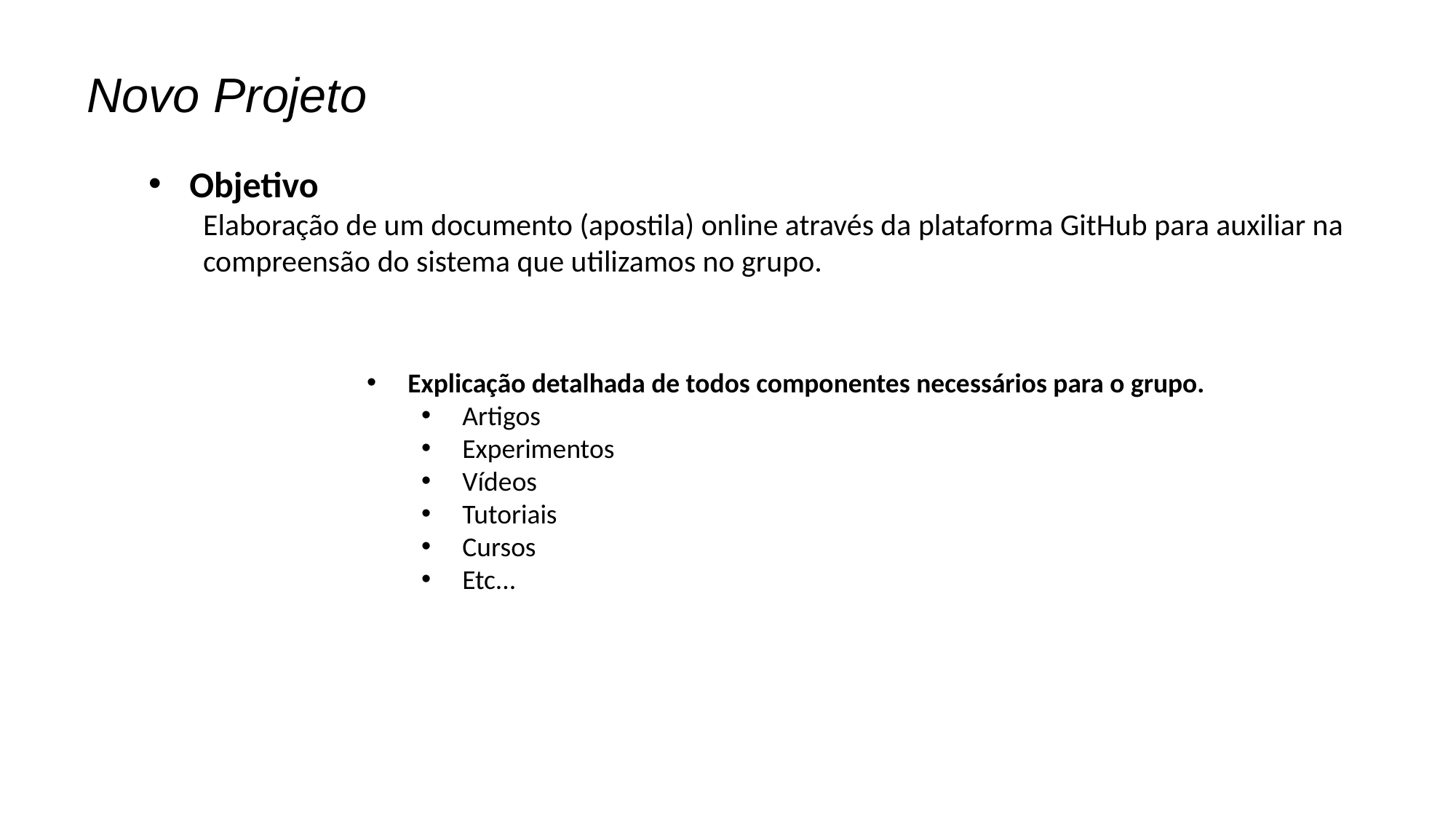

Novo Projeto
Objetivo
Elaboração de um documento (apostila) online através da plataforma GitHub para auxiliar na compreensão do sistema que utilizamos no grupo.

Explicação detalhada de todos componentes necessários para o grupo.
Artigos
Experimentos
Vídeos
Tutoriais
Cursos
Etc...